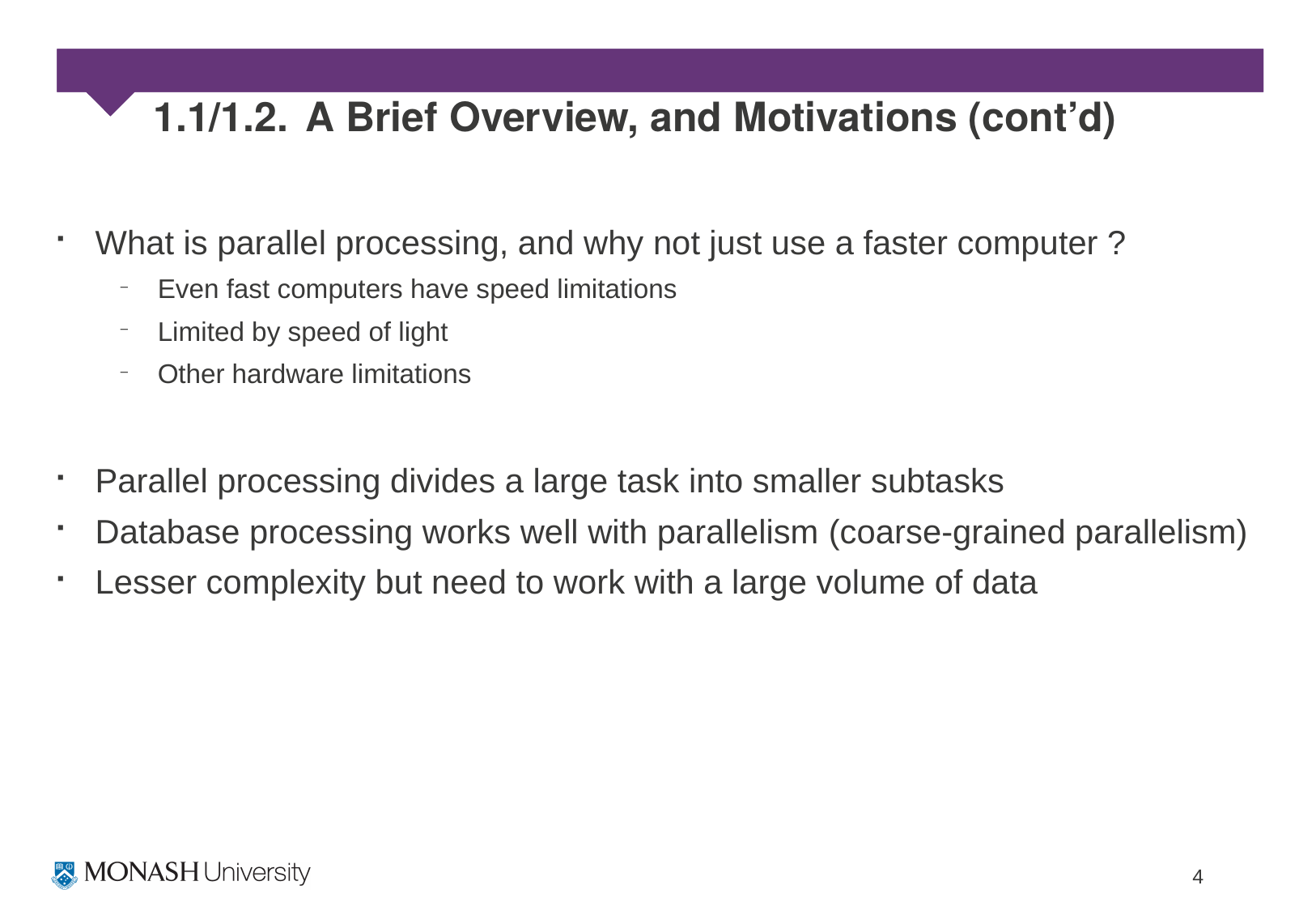

# 1.1/1.2. A Brief Overview, and Motivations (cont’d)
What is parallel processing, and why not just use a faster computer ?
Even fast computers have speed limitations
Limited by speed of light
Other hardware limitations

Parallel processing divides a large task into smaller subtasks
Database processing works well with parallelism (coarse-grained parallelism)
Lesser complexity but need to work with a large volume of data